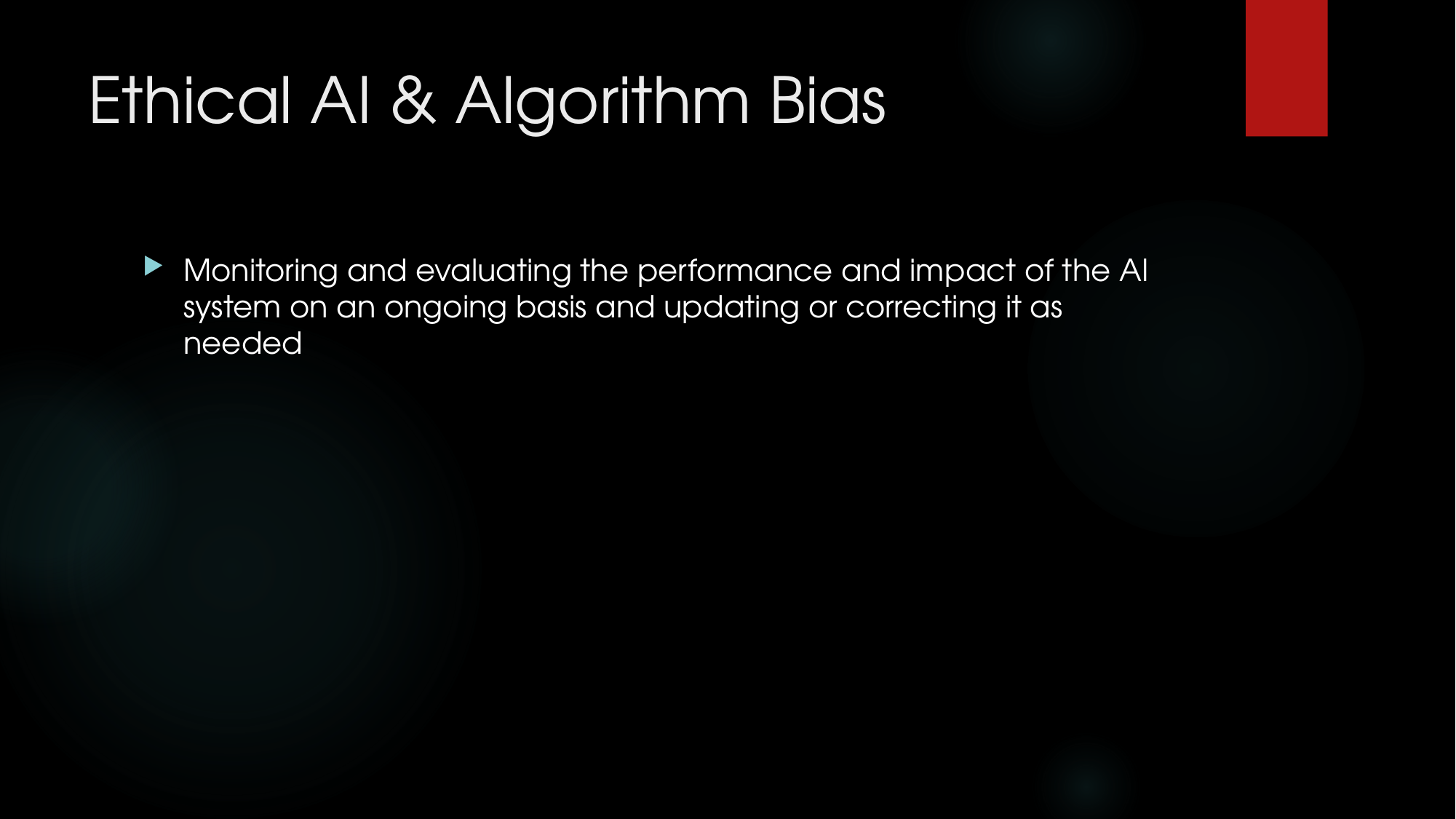

# Ethical AI & Algorithm Bias
Monitoring and evaluating the performance and impact of the AI system on an ongoing basis and updating or correcting it as needed